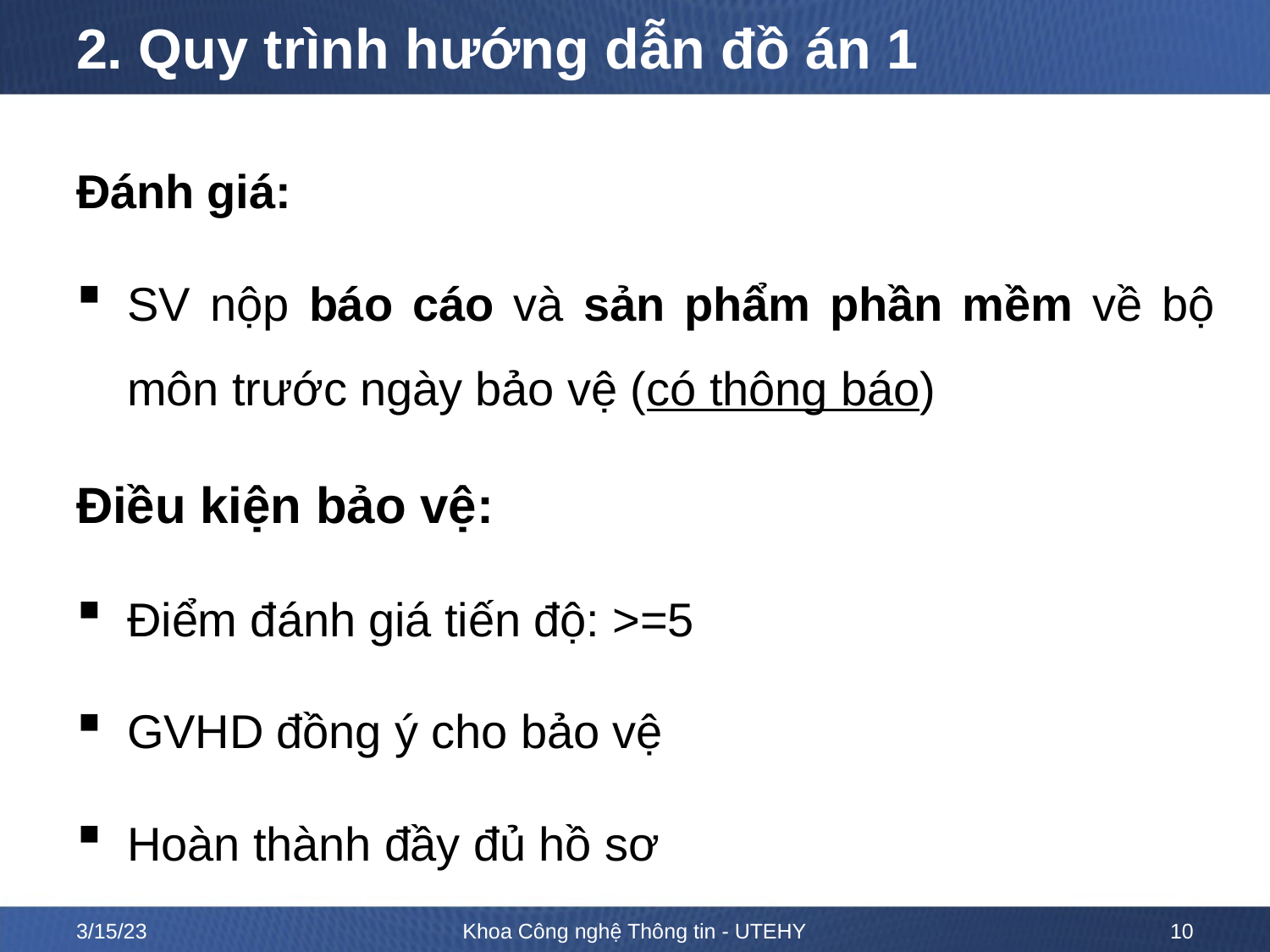

# 2. Quy trình hướng dẫn đồ án 1
Đánh giá:
SV nộp báo cáo và sản phẩm phần mềm về bộ môn trước ngày bảo vệ (có thông báo)
Điều kiện bảo vệ:
Điểm đánh giá tiến độ: >=5
GVHD đồng ý cho bảo vệ
Hoàn thành đầy đủ hồ sơ

3/15/23
Khoa Công nghệ Thông tin - UTEHY
10